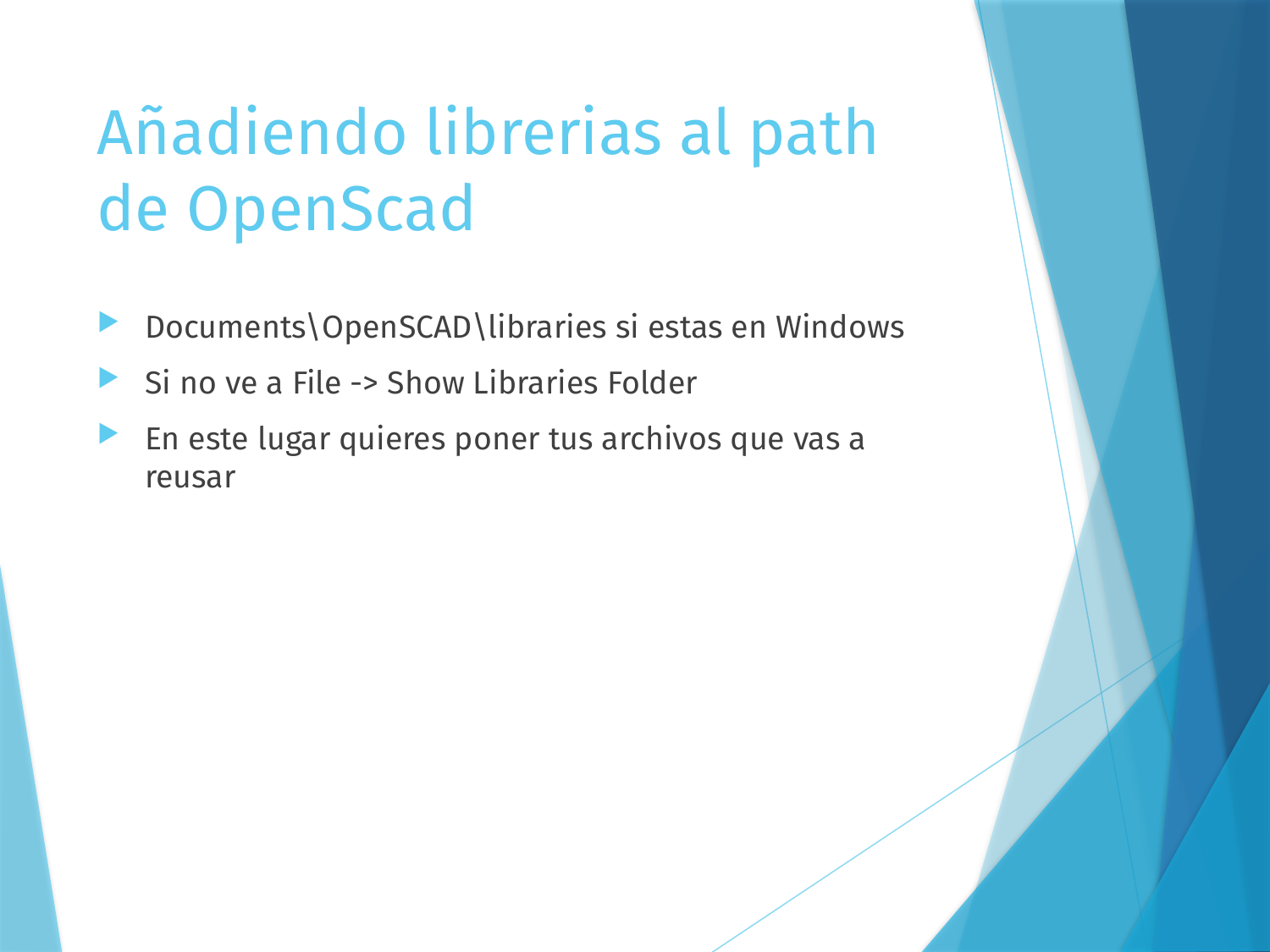

# Añadiendo librerias al path de OpenScad
Documents\OpenSCAD\libraries si estas en Windows
Si no ve a File -> Show Libraries Folder
En este lugar quieres poner tus archivos que vas a reusar